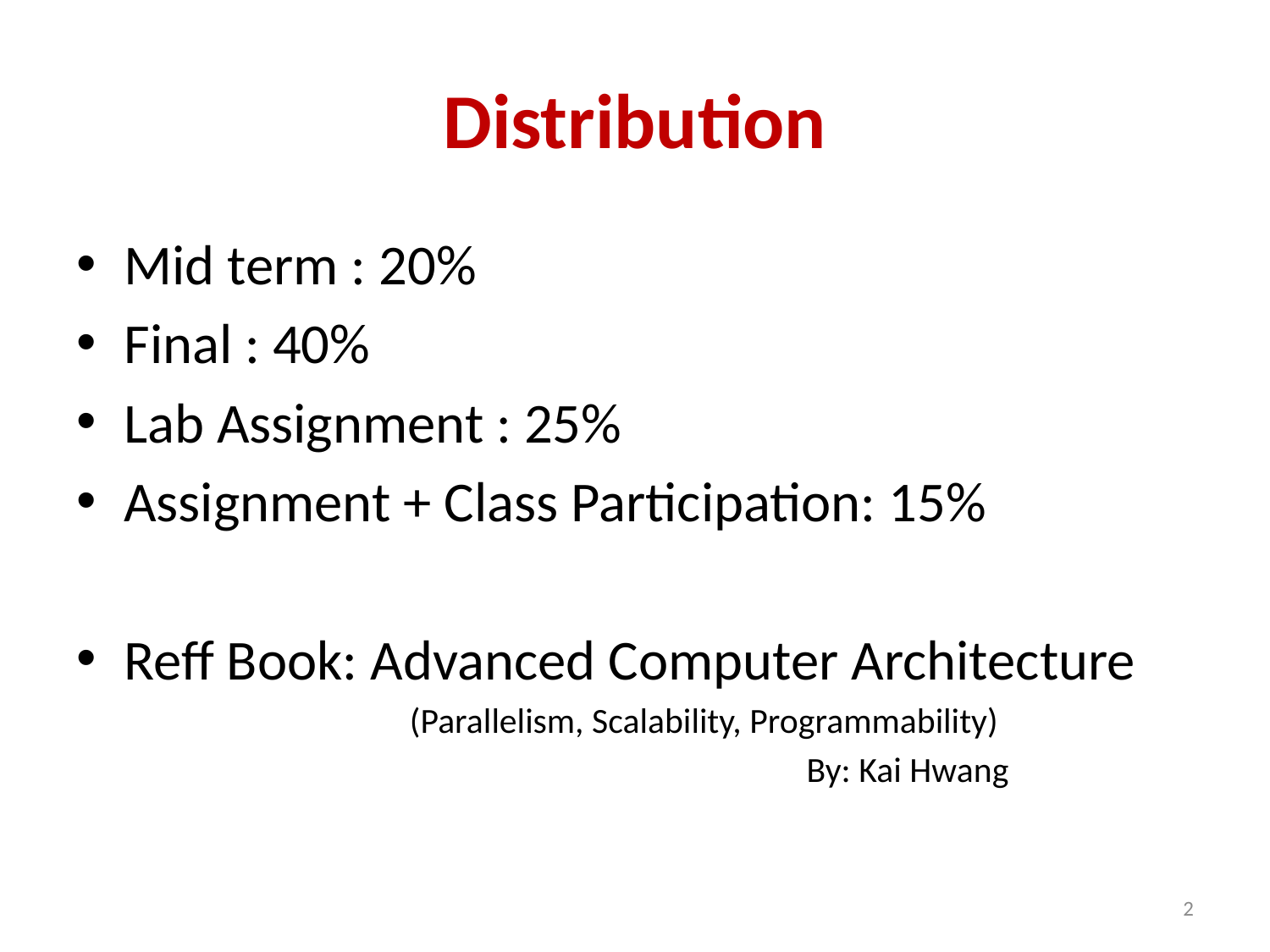

# Distribution
Mid term : 20%
Final : 40%
Lab Assignment : 25%
Assignment + Class Participation: 15%

Reff Book: Advanced Computer Architecture
  (Parallelism, Scalability, Programmability)
				By: Kai Hwang
2